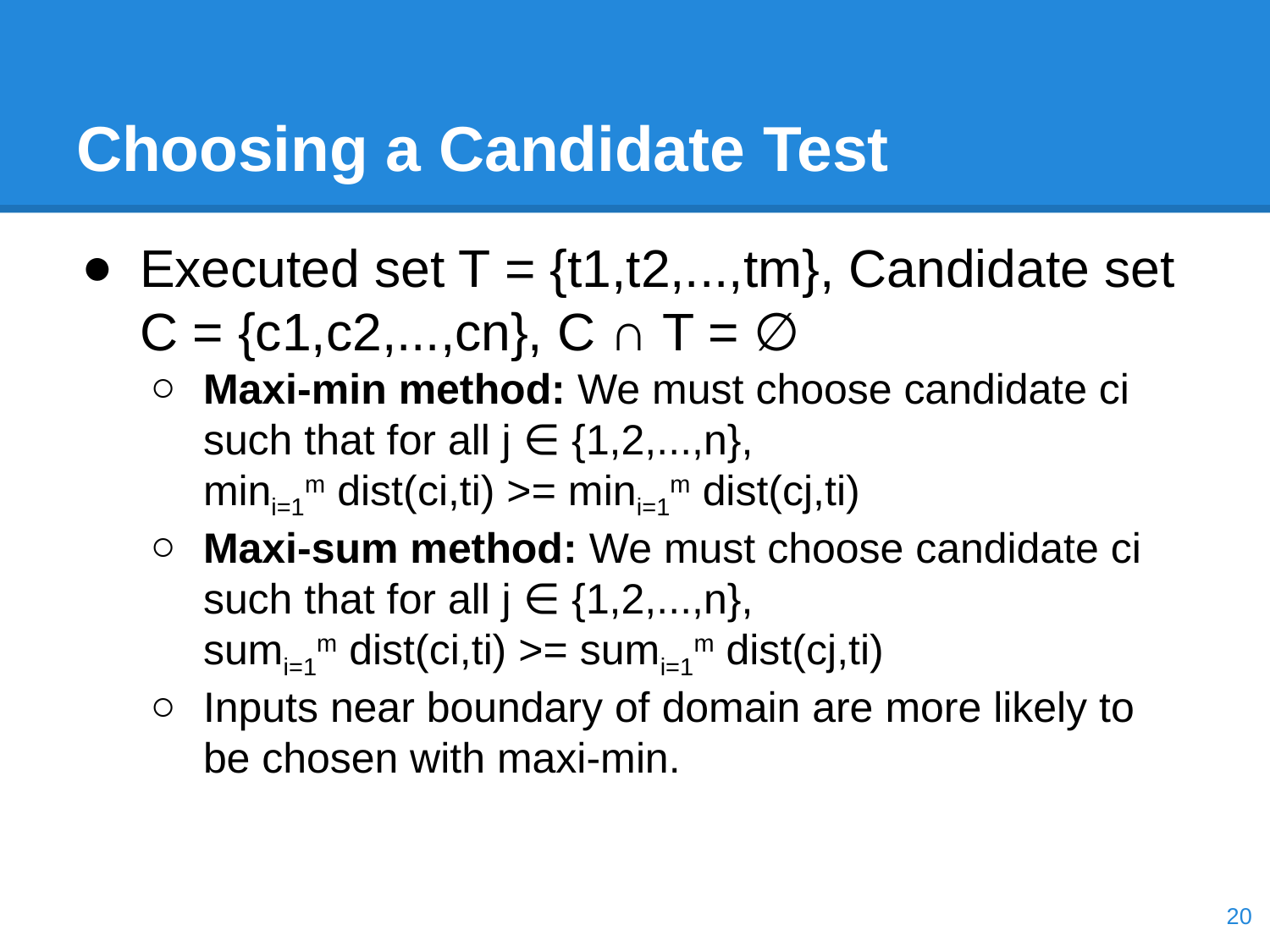

# Choosing a Candidate Test
Executed set T = {t1,t2,...,tm}, Candidate set C = {c1,c2,...,cn}, C ∩ T = ∅
Maxi-min method: We must choose candidate ci such that for all j ∈ {1,2,...,n},
mini=1m dist(ci,ti) >= mini=1m dist(cj,ti)
Maxi-sum method: We must choose candidate ci such that for all j ∈ {1,2,...,n},
sumi=1m dist(ci,ti) >= sumi=1m dist(cj,ti)
Inputs near boundary of domain are more likely to be chosen with maxi-min.
20